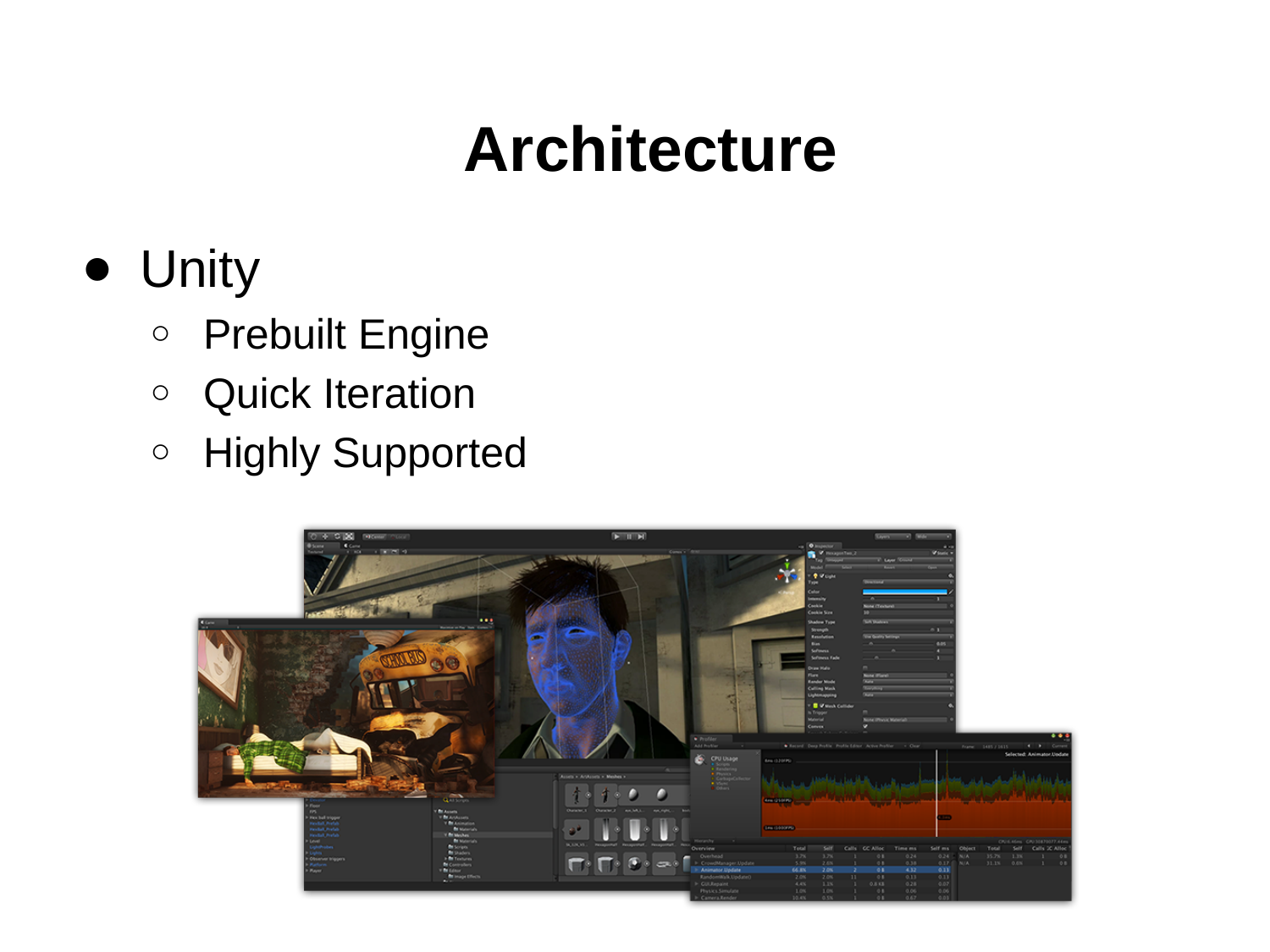

# Architecture
Unity
Prebuilt Engine
Quick Iteration
Highly Supported